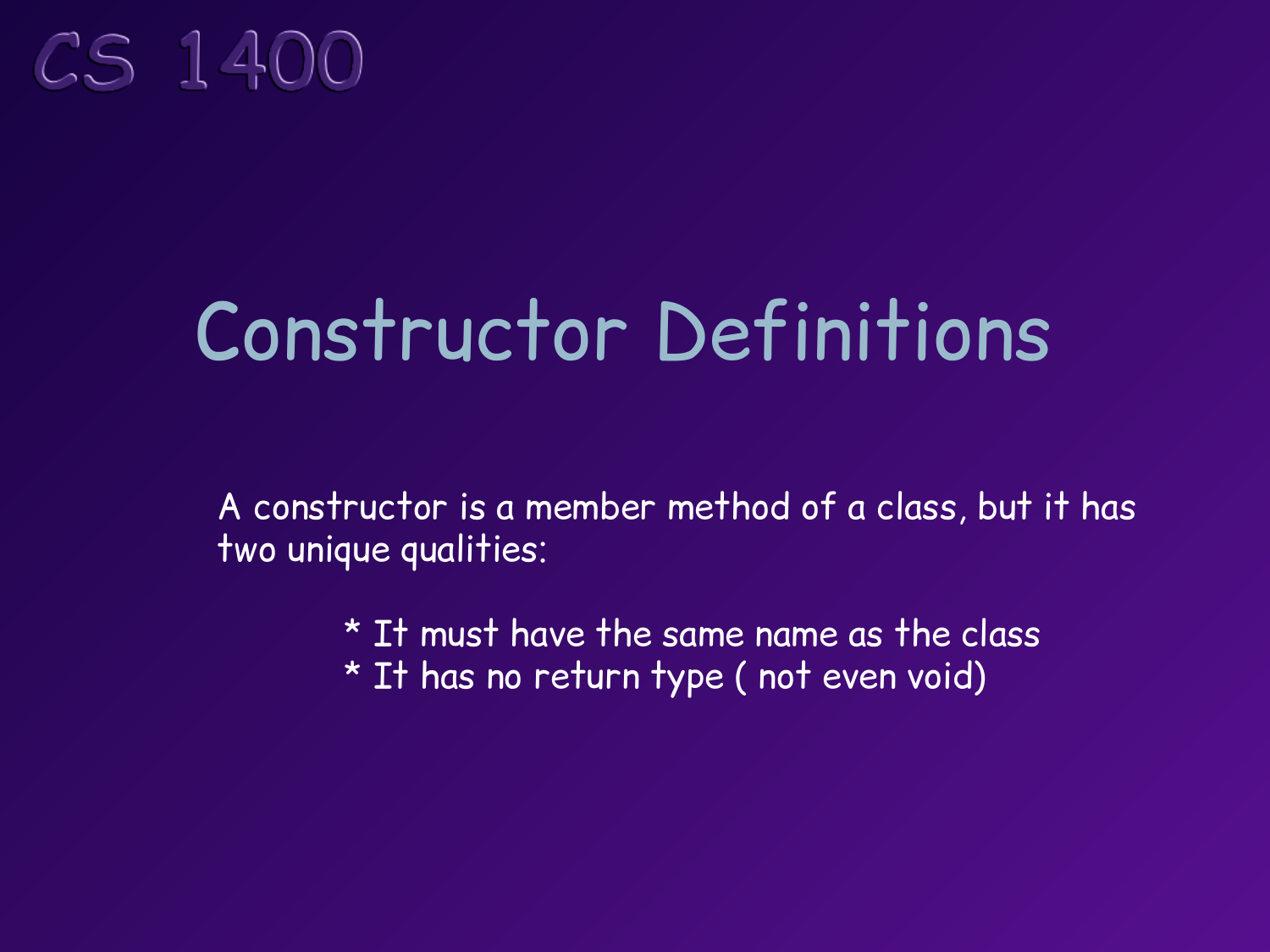

# Constructor Definitions
A constructor is a member method of a class, but it has
two unique qualities:

	* It must have the same name as the class
	* It has no return type ( not even void)